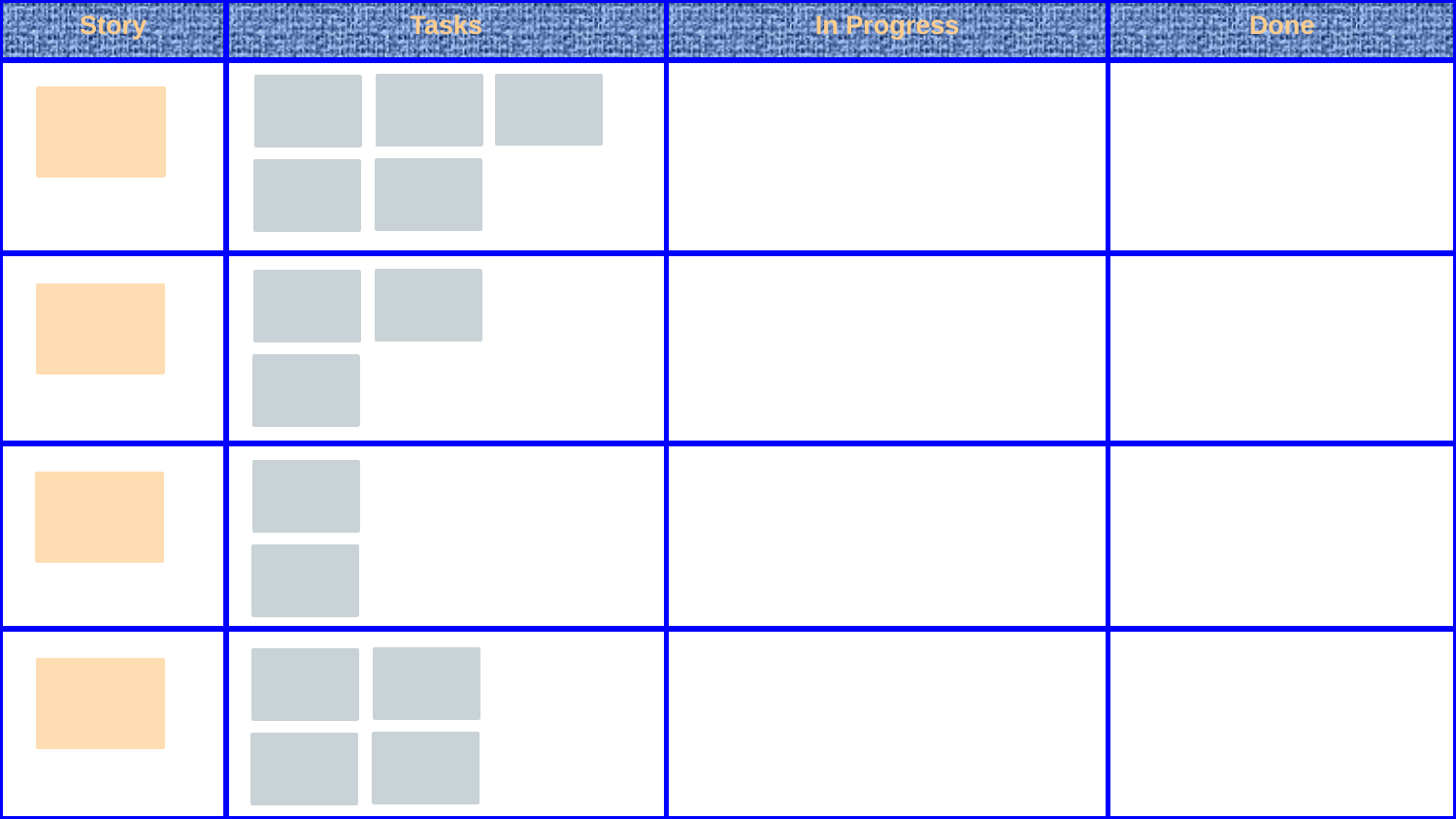

| Story | Tasks | In Progress | Done |
| --- | --- | --- | --- |
|  |  |  |  |
|  |  |  |  |
|  |  |  |  |
|  |  |  |  |